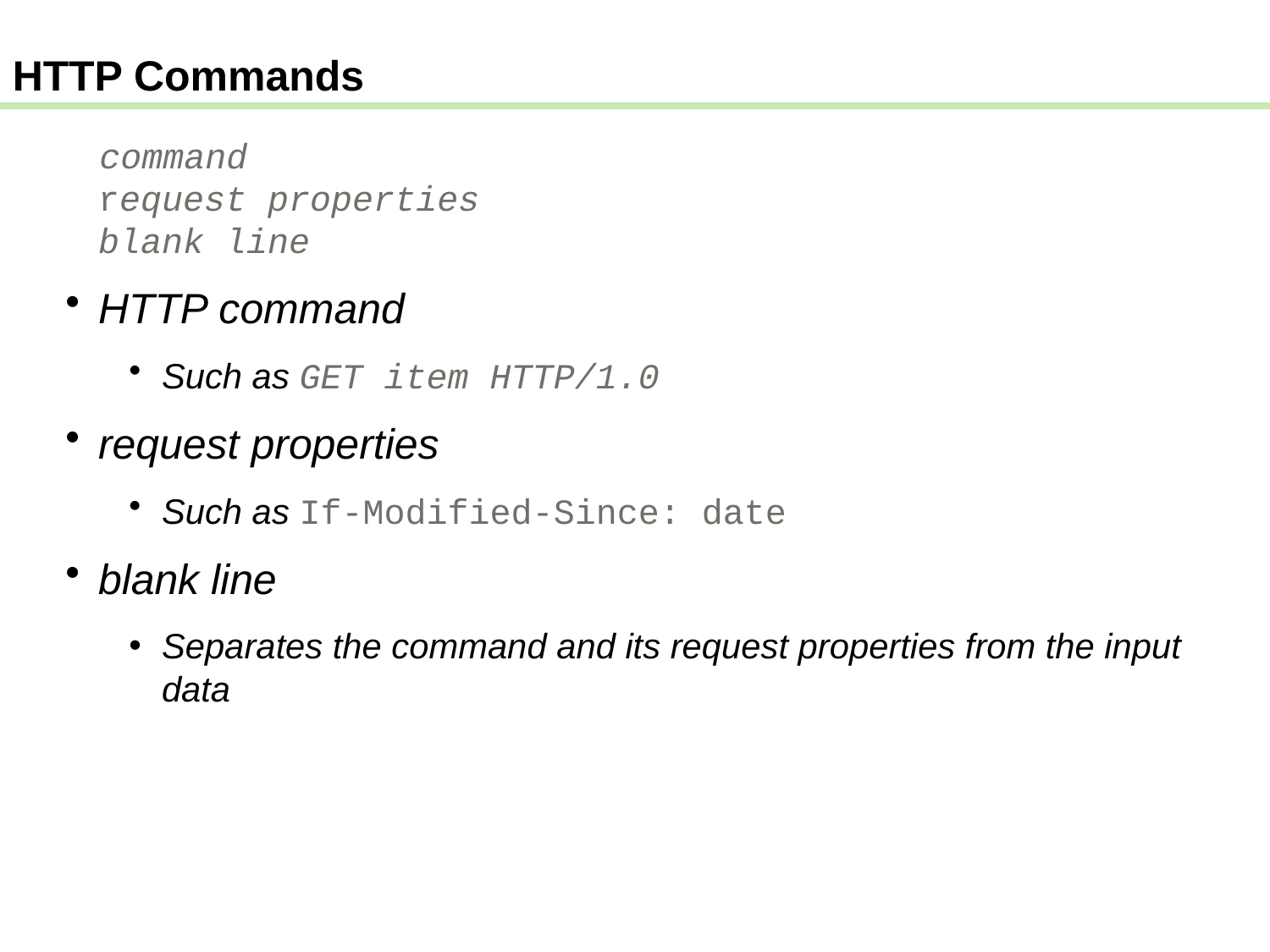

HTTP Commands
  command
request properties
blank line
HTTP command
Such as GET item HTTP/1.0
request properties
Such as If-Modified-Since: date
blank line
Separates the command and its request properties from the input data